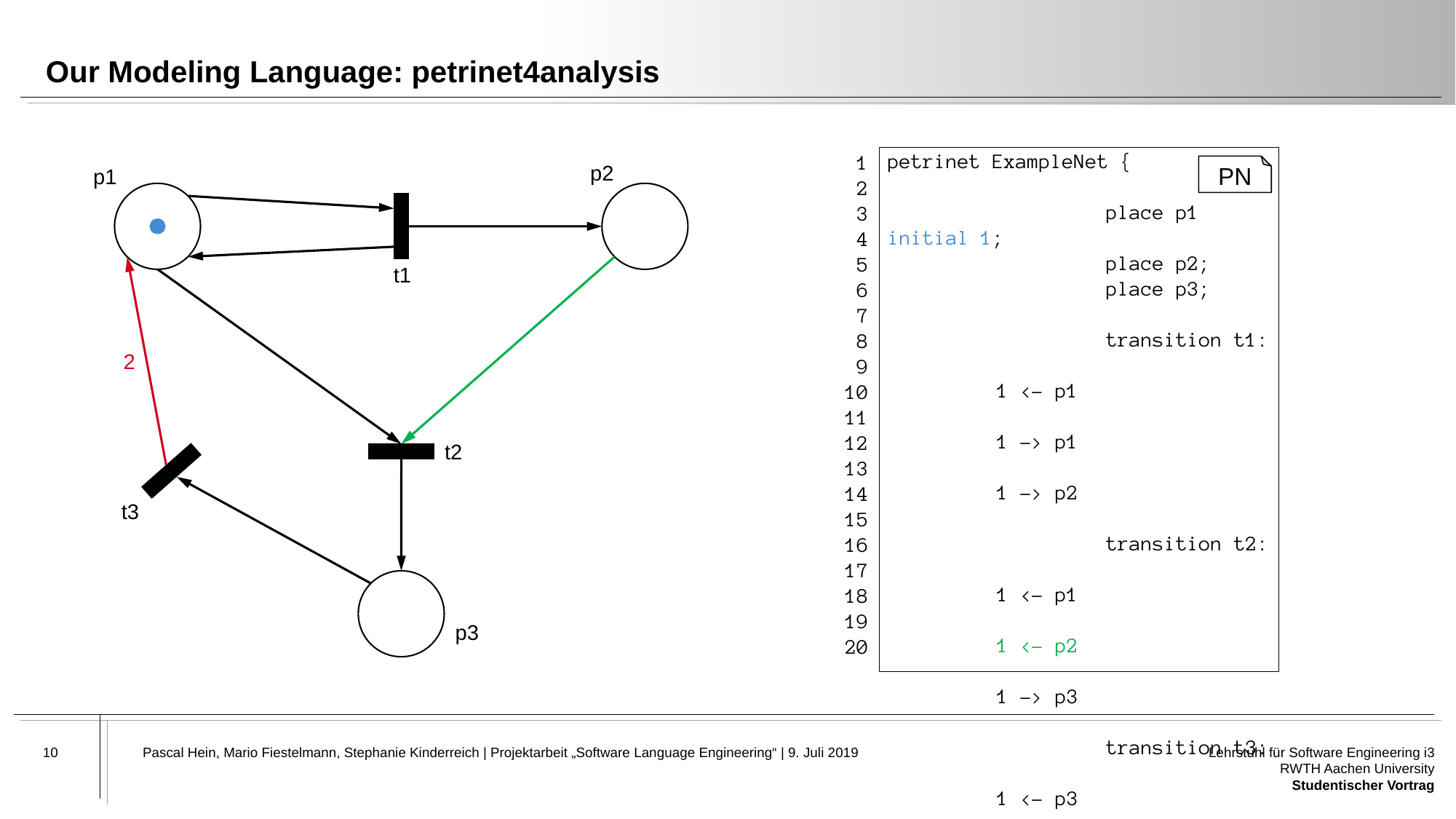

# Our Modeling Language: petrinet4analysis
1
2
3
4
5
6
7
8
9
10
11
12
13
14
15
16
17
18
19
20
petrinet ExampleNet {

		place p1 initial 1;
		place p2;
		place p3;

		transition t1:
				1 <- p1
				1 -> p1
				1 -> p2

		transition t2:
				1 <- p1
				1 <- p2
				1 -> p3

		transition t3:
				1 <- p3
				2 -> p1
}
p2
PN
p1

t1
2

t2

t3

p3